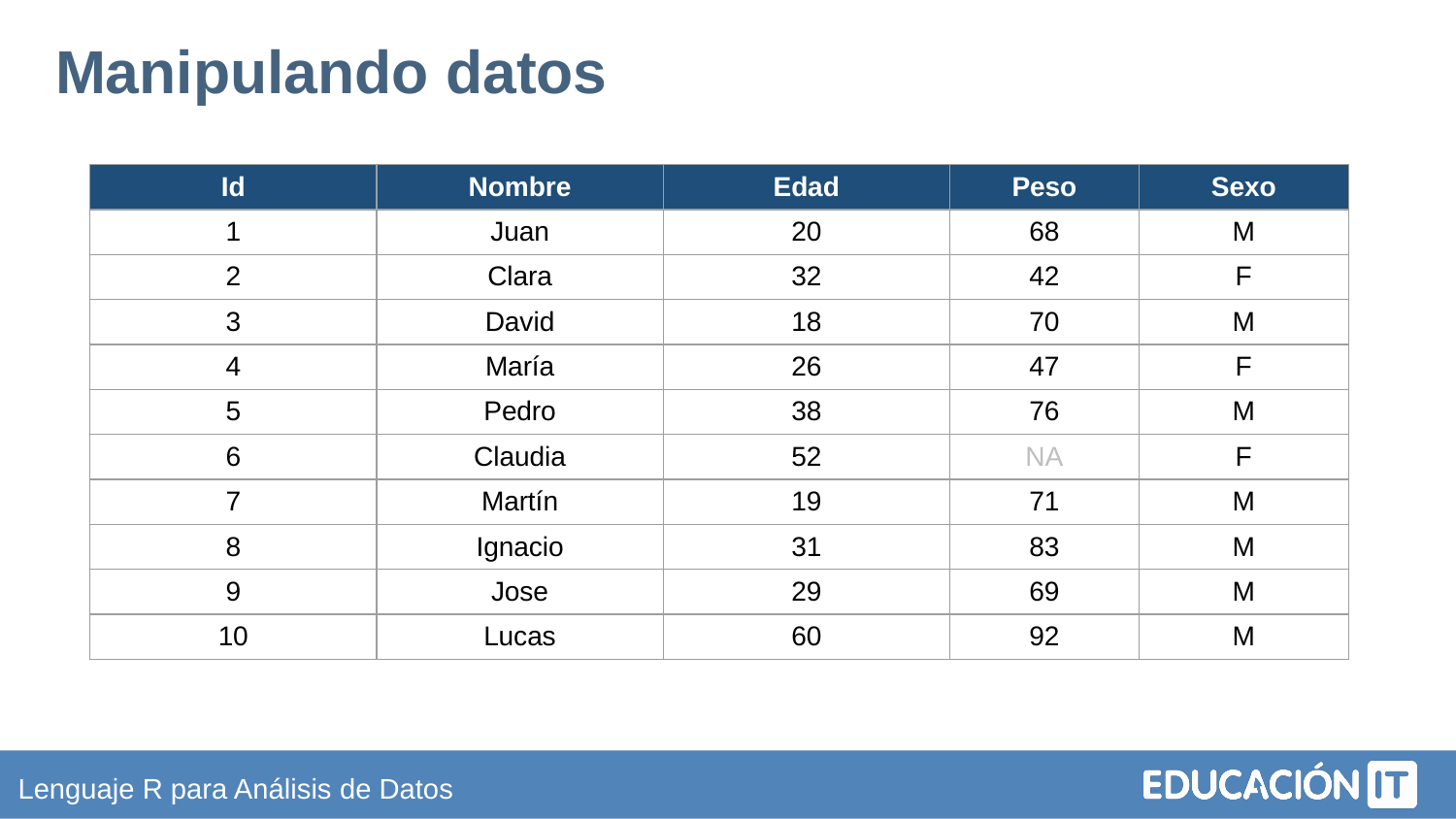

Manipulando datos
| Id | Nombre | Edad | Peso | Sexo |
| --- | --- | --- | --- | --- |
| 1 | Juan | 20 | 68 | M |
| 2 | Clara | 32 | 42 | F |
| 3 | David | 18 | 70 | M |
| 4 | María | 26 | 47 | F |
| 5 | Pedro | 38 | 76 | M |
| 6 | Claudia | 52 | NA | F |
| 7 | Martín | 19 | 71 | M |
| 8 | Ignacio | 31 | 83 | M |
| 9 | Jose | 29 | 69 | M |
| 10 | Lucas | 60 | 92 | M |